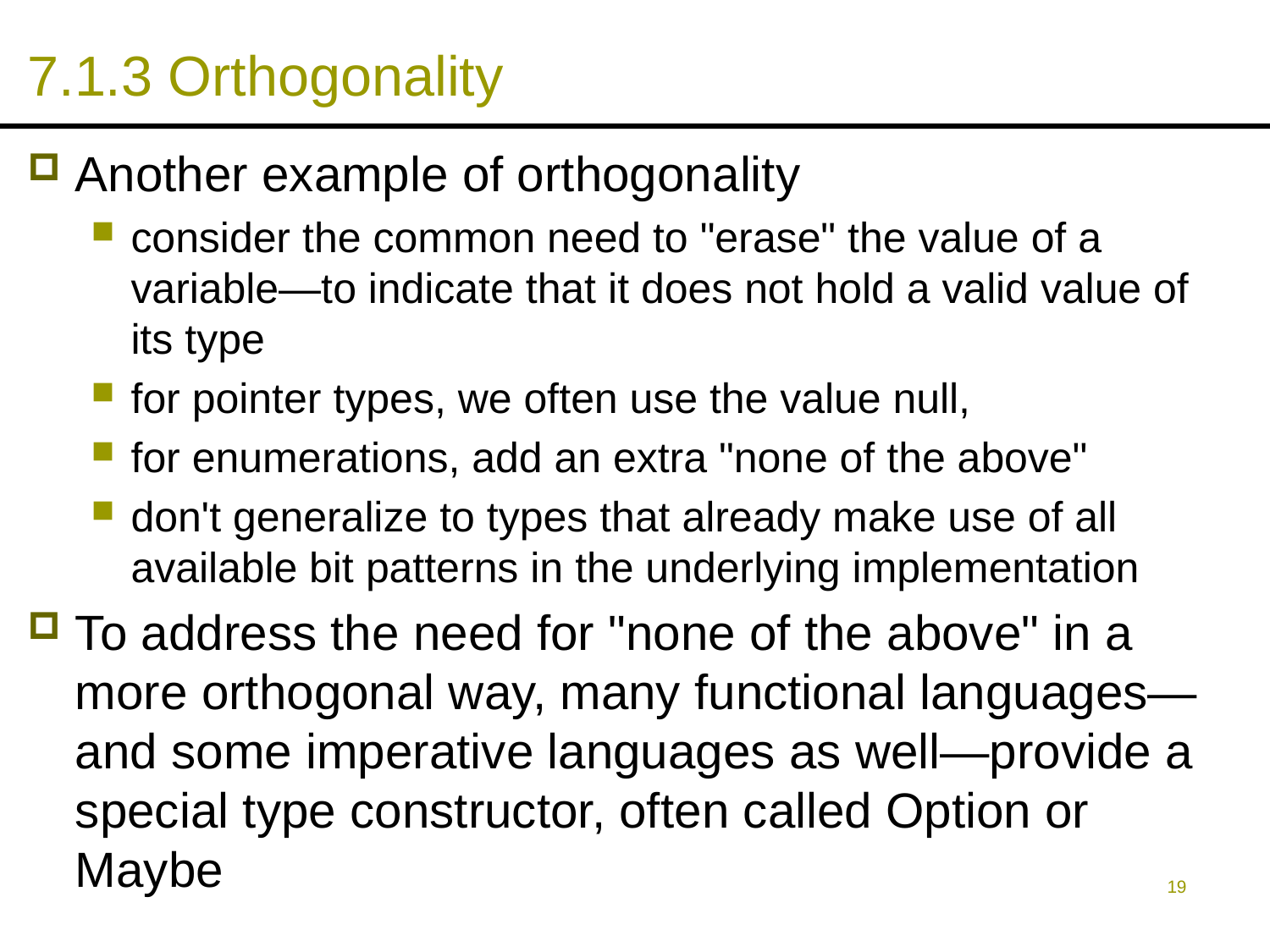

# 7.1.3 Orthogonality
Another example of orthogonality
consider the common need to "erase" the value of a variable—to indicate that it does not hold a valid value of its type
for pointer types, we often use the value null,
for enumerations, add an extra "none of the above"
don't generalize to types that already make use of all available bit patterns in the underlying implementation
To address the need for "none of the above" in a more orthogonal way, many functional languages—and some imperative languages as well—provide a special type constructor, often called Option or Maybe
19